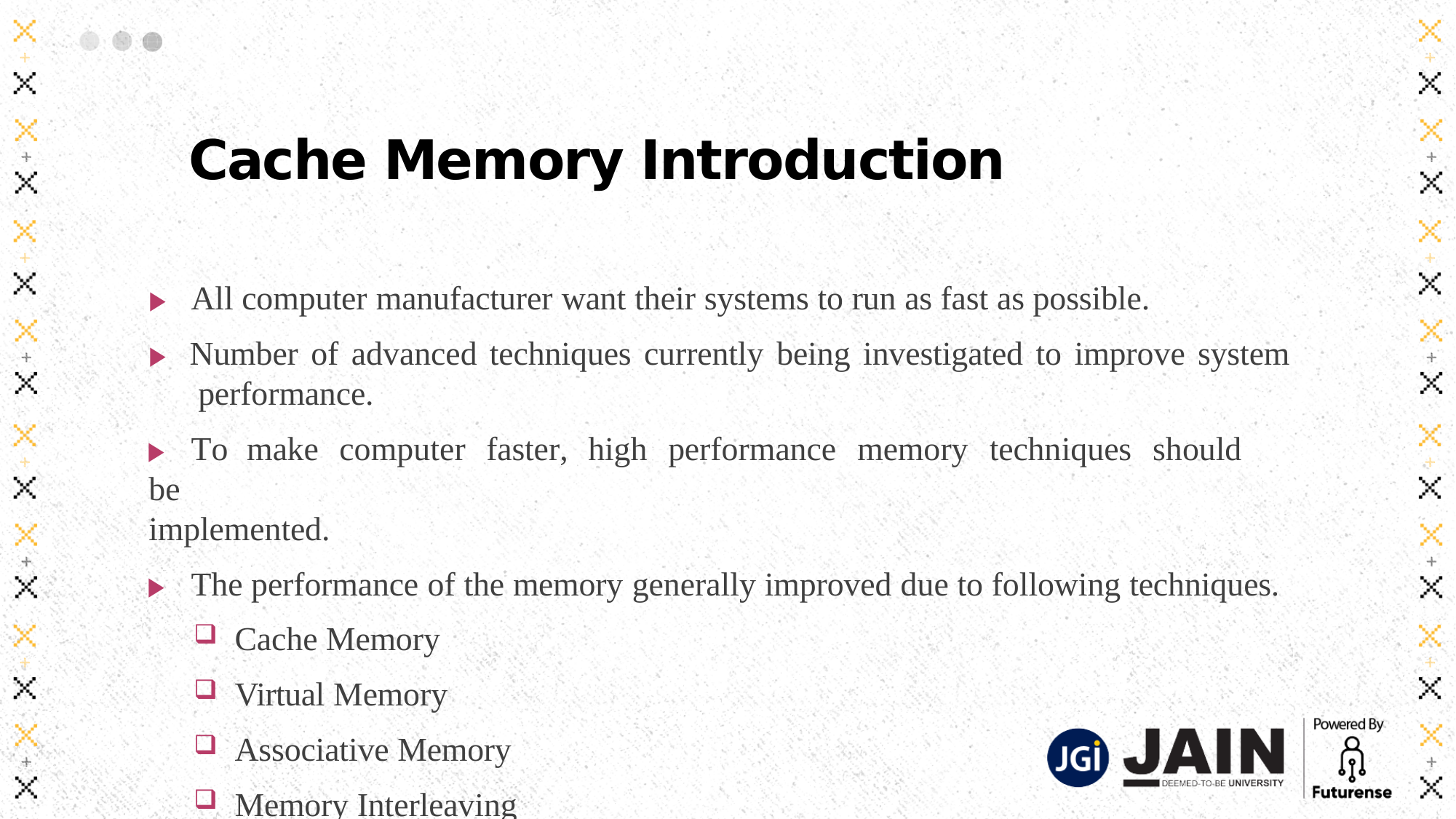

# Cache Memory Introduction
▶	All computer manufacturer want their systems to run as fast as possible.
▶	Number of advanced techniques currently being investigated to improve system  performance.
▶	To	make	computer	faster,	high	performance	memory	techniques	should	be
implemented.
▶	The performance of the memory generally improved due to following techniques.
Cache Memory
Virtual Memory
Associative Memory
Memory Interleaving